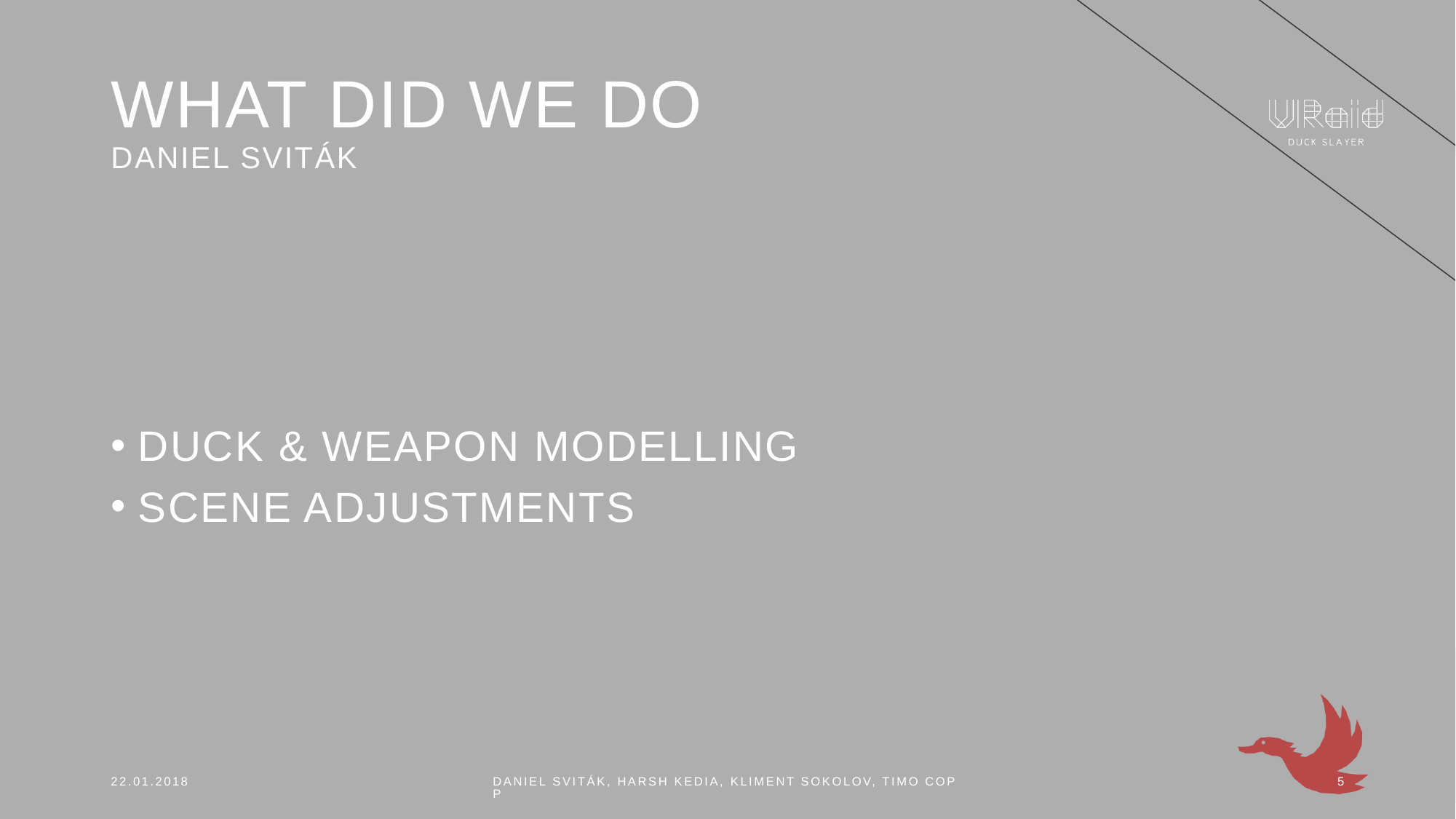

# What did we do Daniel Sviták
Duck & weapon modelling
Scene adjustments
22.01.2018
Daniel Sviták, Harsh Kedia, Kliment Sokolov, Timo Copp
5